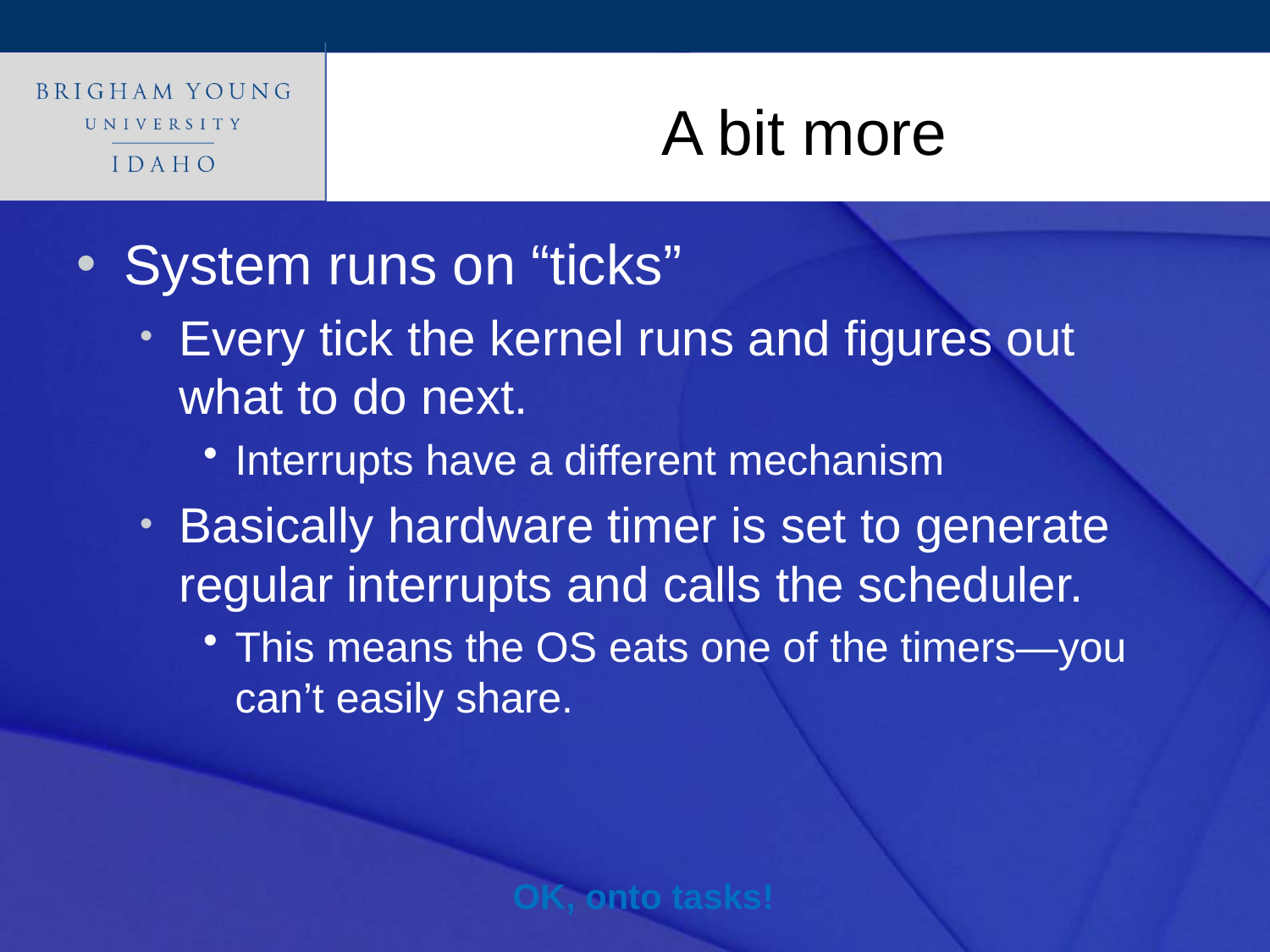

# A bit more
System runs on “ticks”
Every tick the kernel runs and figures out what to do next.
Interrupts have a different mechanism
Basically hardware timer is set to generate regular interrupts and calls the scheduler.
This means the OS eats one of the timers—you can’t easily share.
OK, onto tasks!